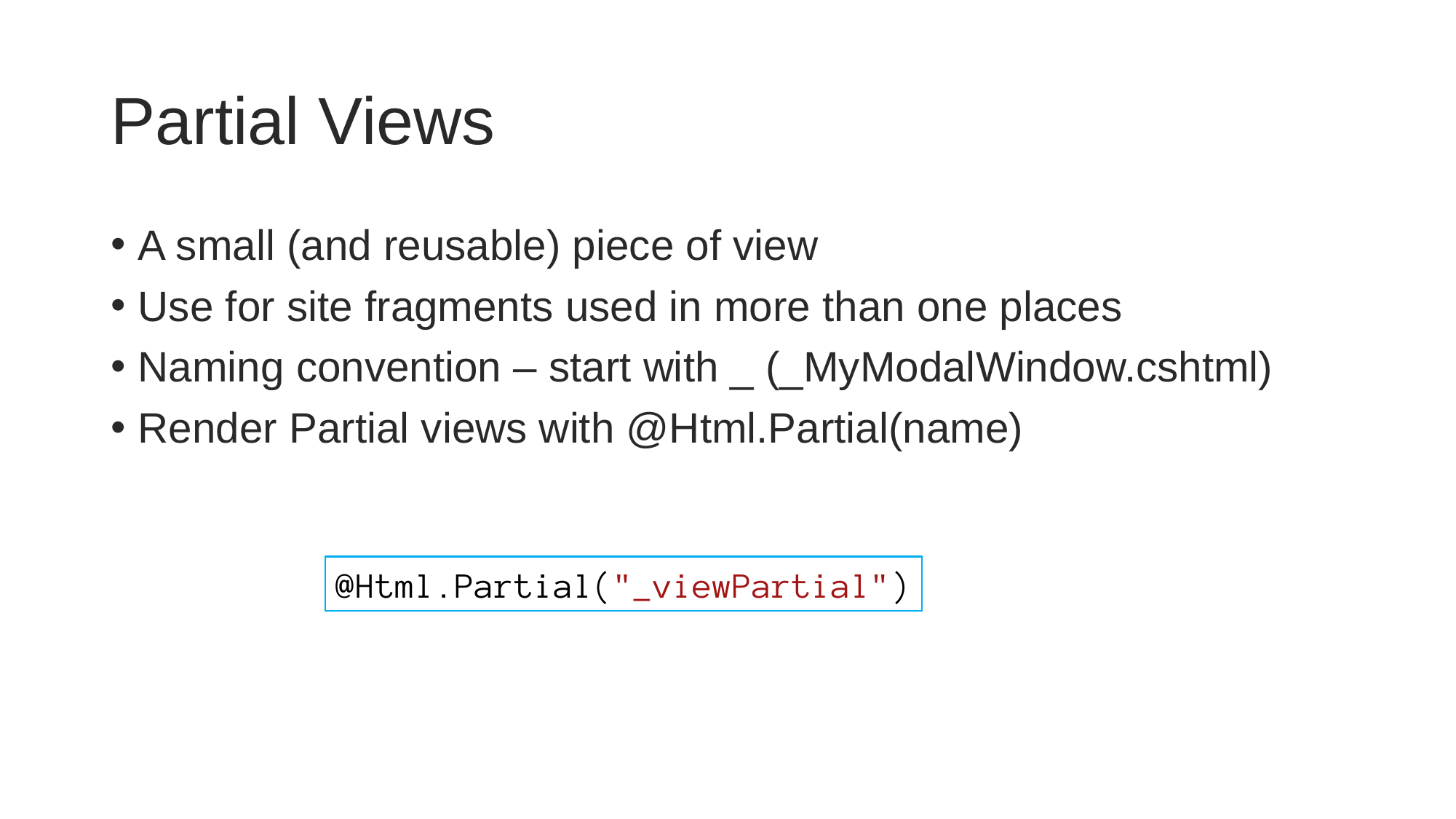

# Partial Views
A small (and reusable) piece of view
Use for site fragments used in more than one places
Naming convention – start with _ (_MyModalWindow.cshtml)
Render Partial views with @Html.Partial(name)
@Html.Partial("_viewPartial")